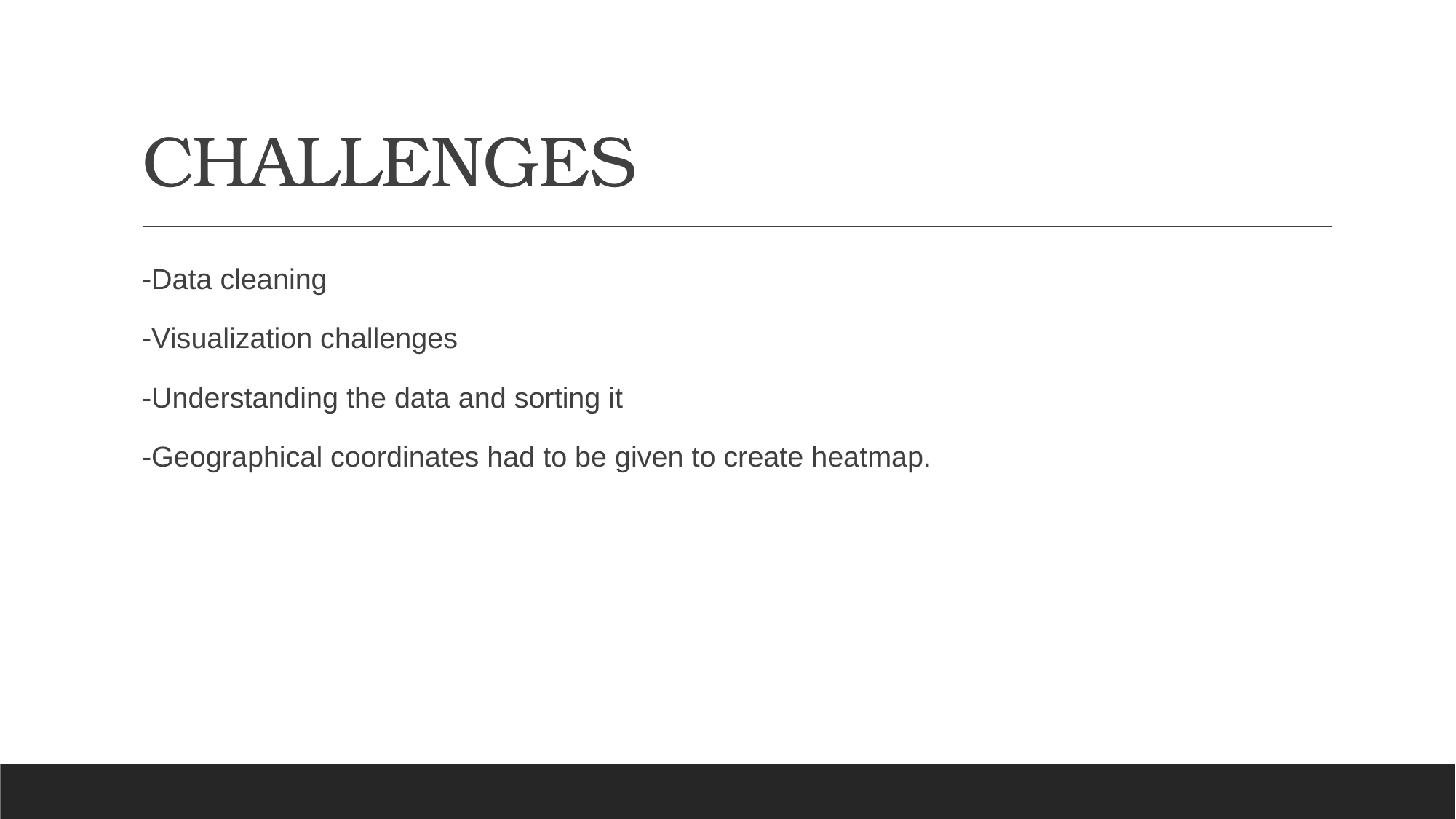

# CHALLENGES
-Data cleaning
-Visualization challenges
-Understanding the data and sorting it
-Geographical coordinates had to be given to create heatmap.